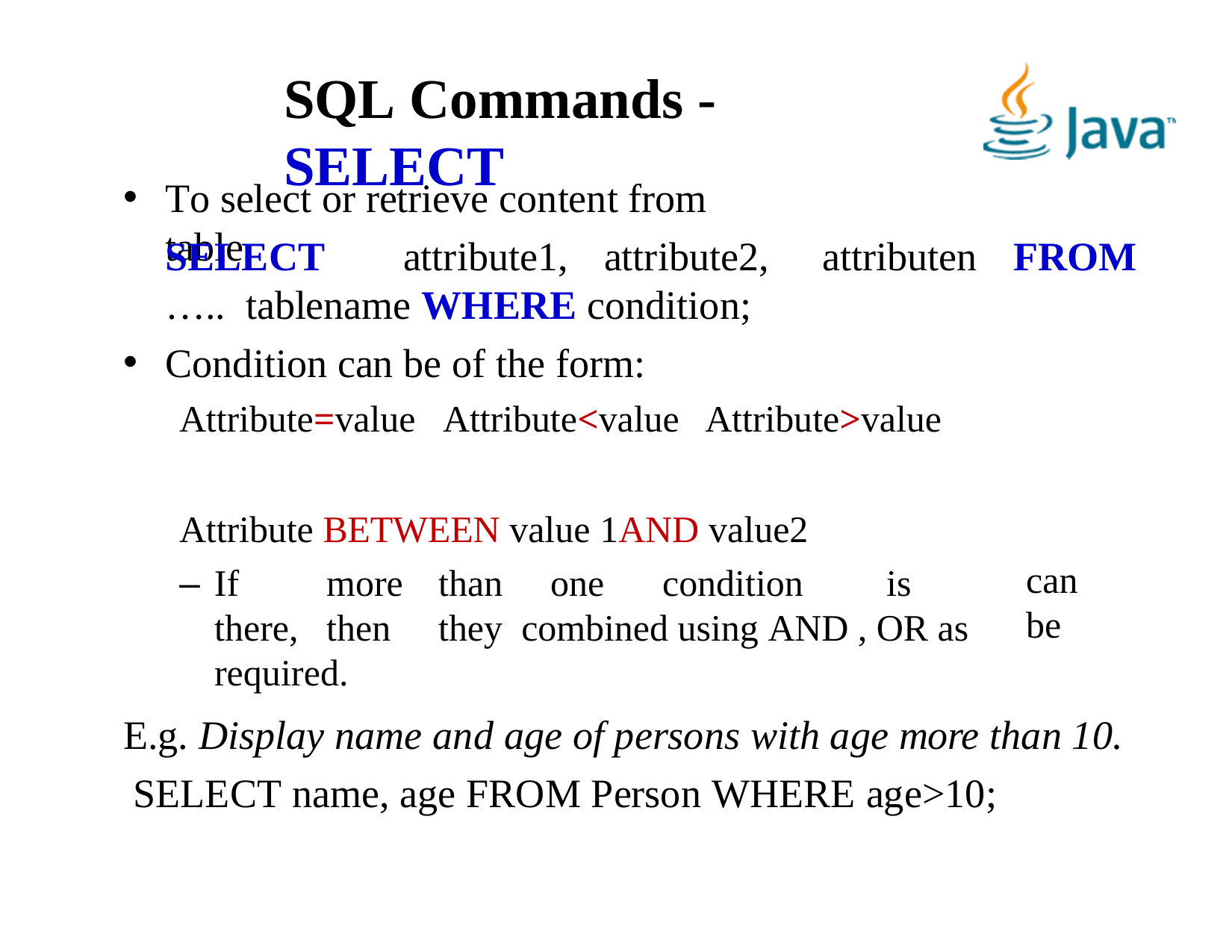

# SQL Commands - SELECT
To select or retrieve content from	table.
SELECT	attribute1,	attribute2,…..  tablename WHERE condition;
Condition can be of the form:
attributen
FROM
Attribute=value	Attribute<value	Attribute>value

Attribute BETWEEN value 1AND value2
– If	more	than	one	condition	is	there,	then	they  combined using AND , OR as required.
can	be
E.g. Display name and age of persons with age more than 10.
SELECT name, age FROM Person WHERE age>10;